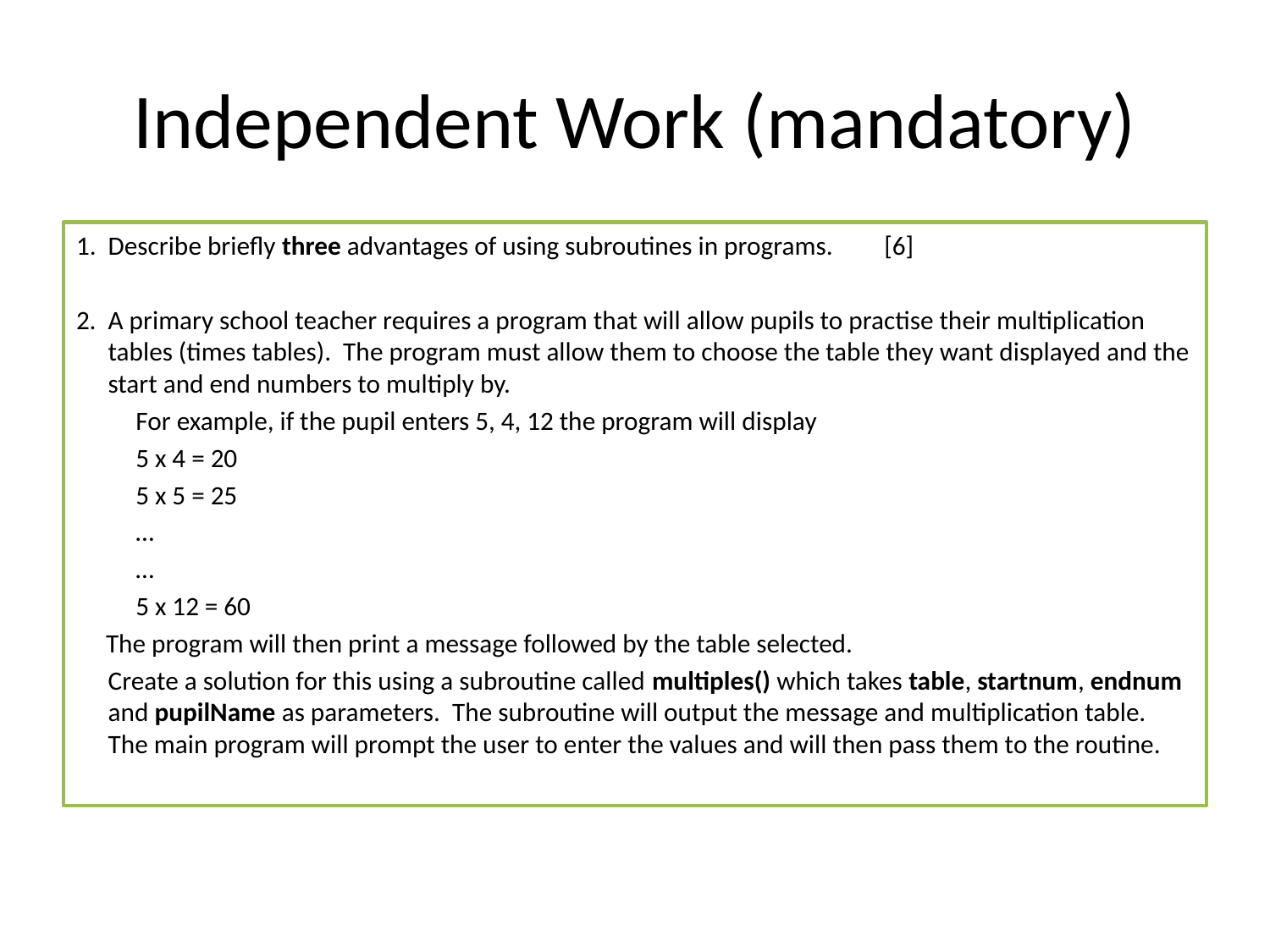

# Independent Work (mandatory)
Describe briefly three advantages of using subroutines in programs. 	[6]

2.  A primary school teacher requires a program that will allow pupils to practise their multiplication tables (times tables).  The program must allow them to choose the table they want displayed and the start and end numbers to multiply by.
	For example, if the pupil enters 5, 4, 12 the program will display
	5 x 4 = 20
	5 x 5 = 25
	…
	…
	5 x 12 = 60
     The program will then print a message followed by the table selected.
	Create a solution for this using a subroutine called multiples() which takes table, startnum, endnum and pupilName as parameters.  The subroutine will output the message and multiplication table.  The main program will prompt the user to enter the values and will then pass them to the routine.